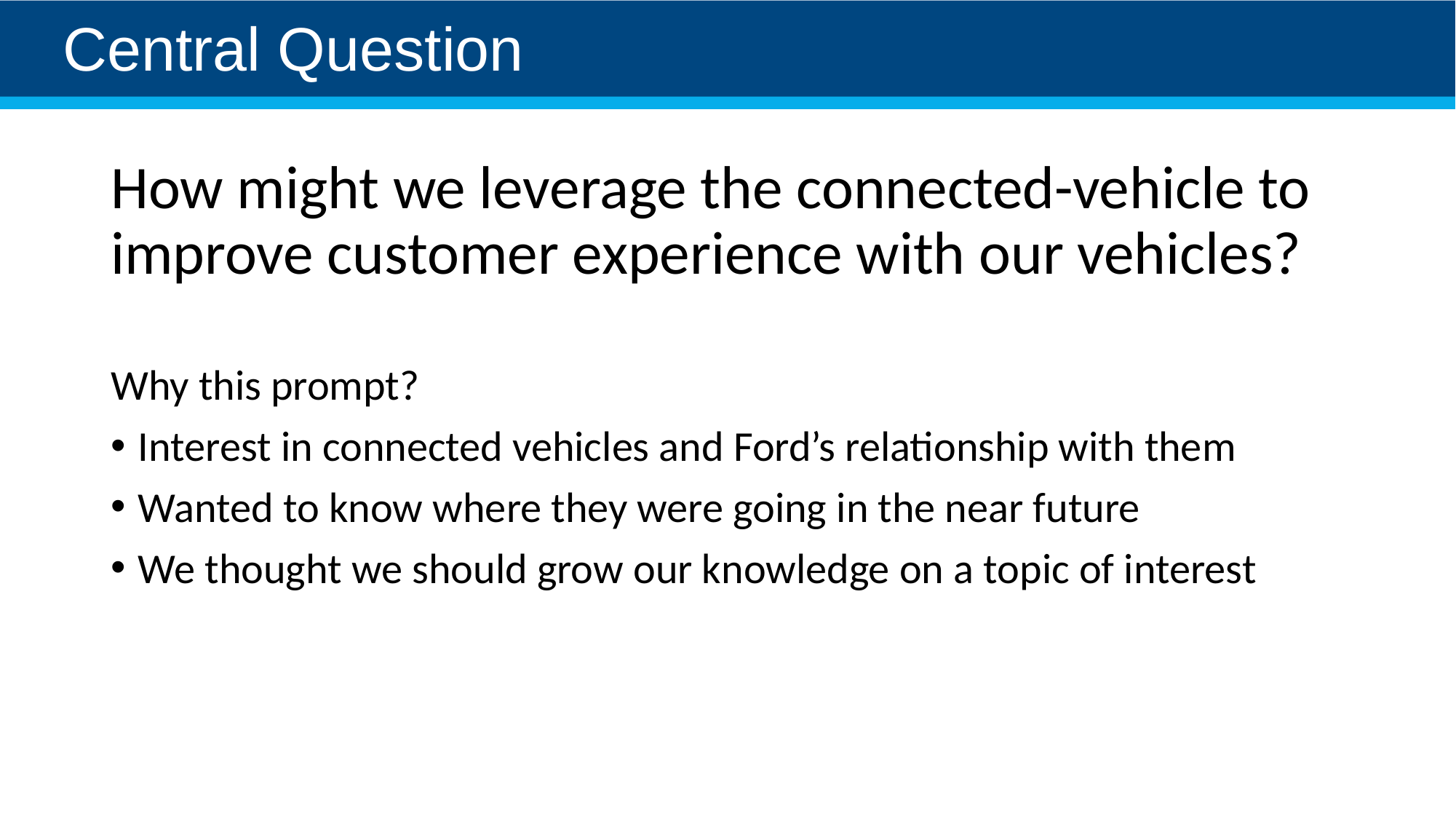

# Central Question
How might we leverage the connected-vehicle to improve customer experience with our vehicles?

Why this prompt?
Interest in connected vehicles and Ford’s relationship with them
Wanted to know where they were going in the near future
We thought we should grow our knowledge on a topic of interest